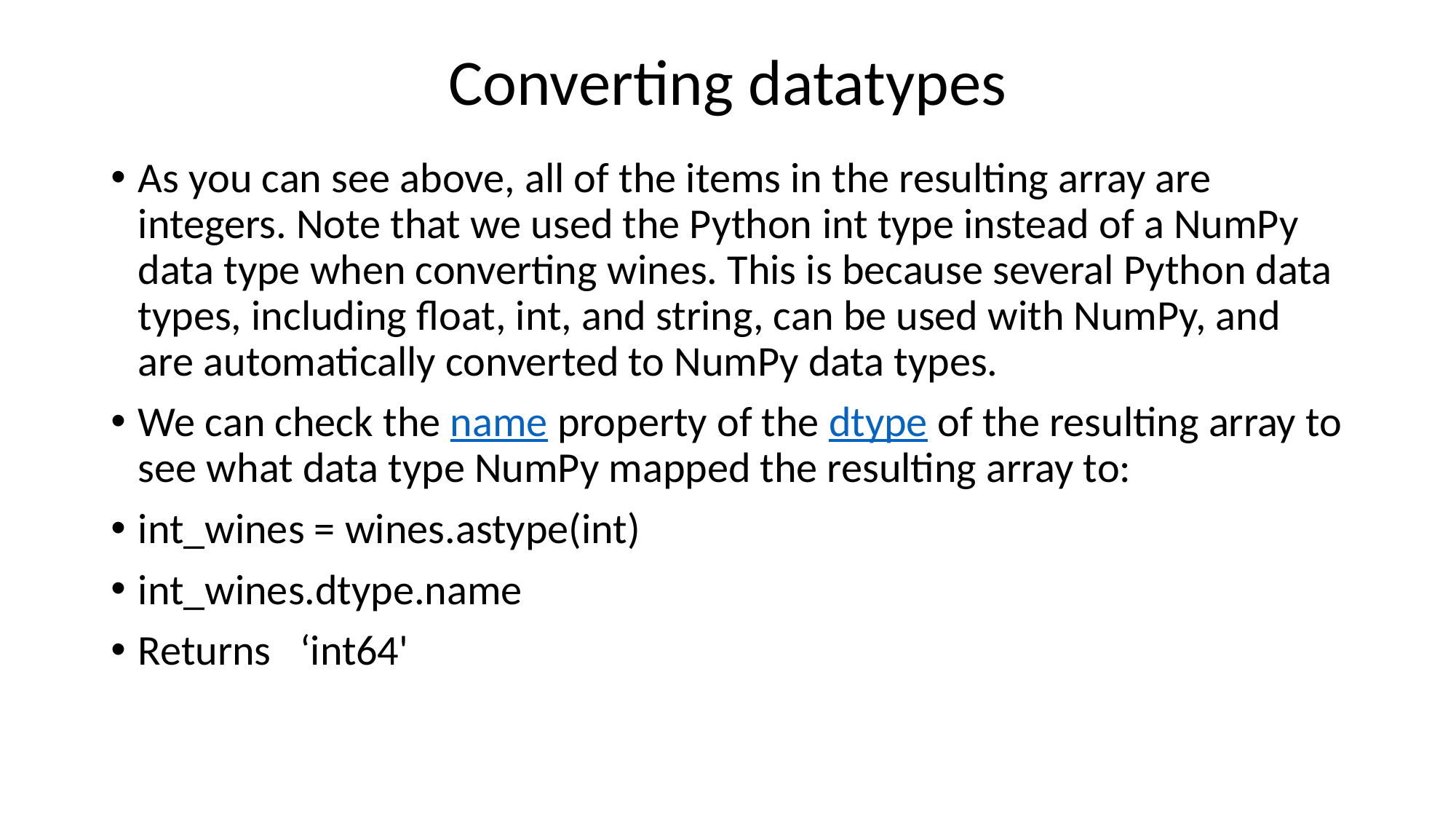

# Converting datatypes
As you can see above, all of the items in the resulting array are integers. Note that we used the Python int type instead of a NumPy data type when converting wines. This is because several Python data types, including float, int, and string, can be used with NumPy, and are automatically converted to NumPy data types.
We can check the name property of the dtype of the resulting array to see what data type NumPy mapped the resulting array to:
int_wines = wines.astype(int)
int_wines.dtype.name
Returns   ‘int64'